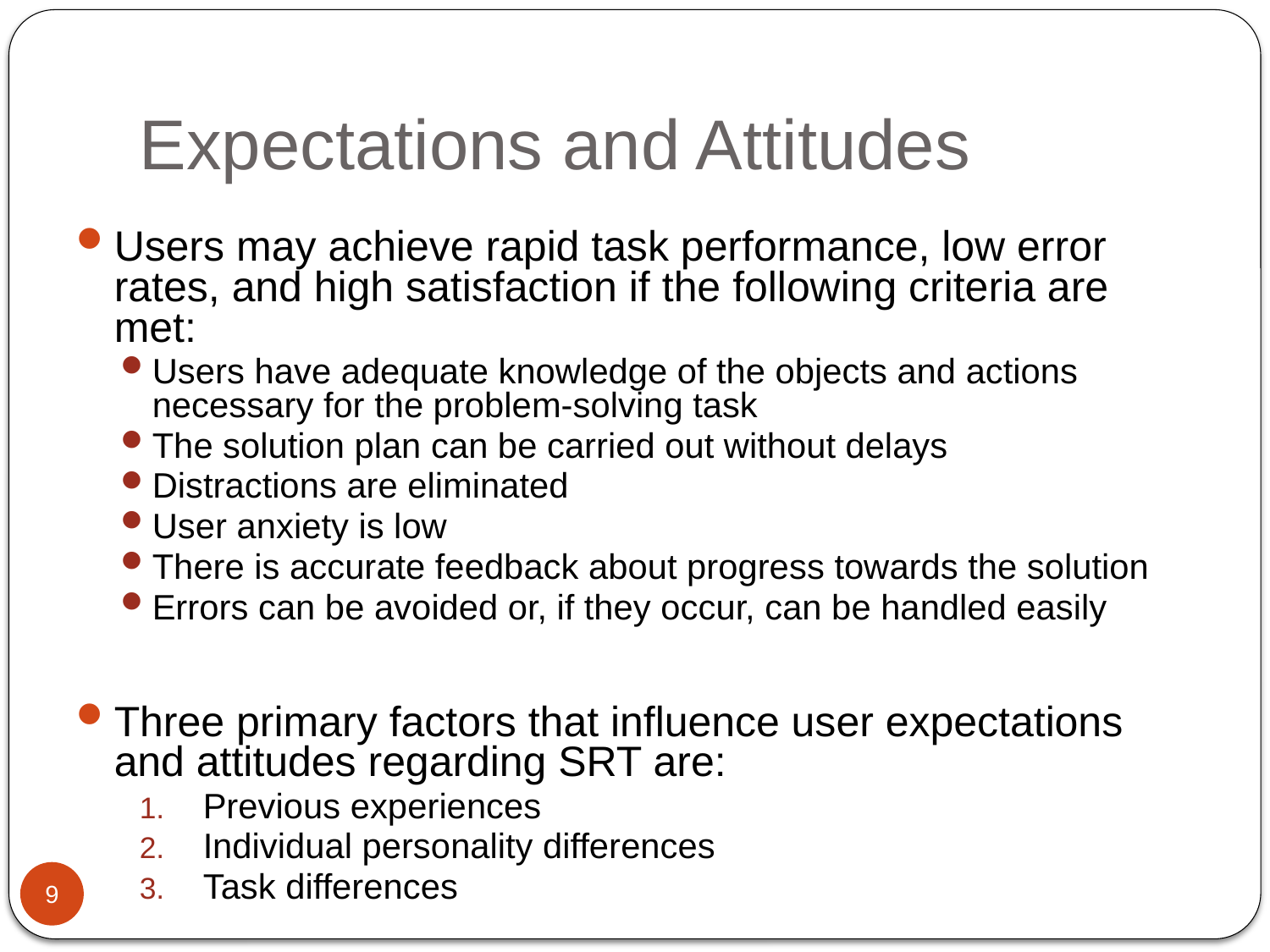

# Expectations and Attitudes
Users may achieve rapid task performance, low error rates, and high satisfaction if the following criteria are met:
Users have adequate knowledge of the objects and actions necessary for the problem-solving task
The solution plan can be carried out without delays
Distractions are eliminated
User anxiety is low
There is accurate feedback about progress towards the solution
Errors can be avoided or, if they occur, can be handled easily

Three primary factors that influence user expectations and attitudes regarding SRT are:
Previous experiences
Individual personality differences
Task differences

9